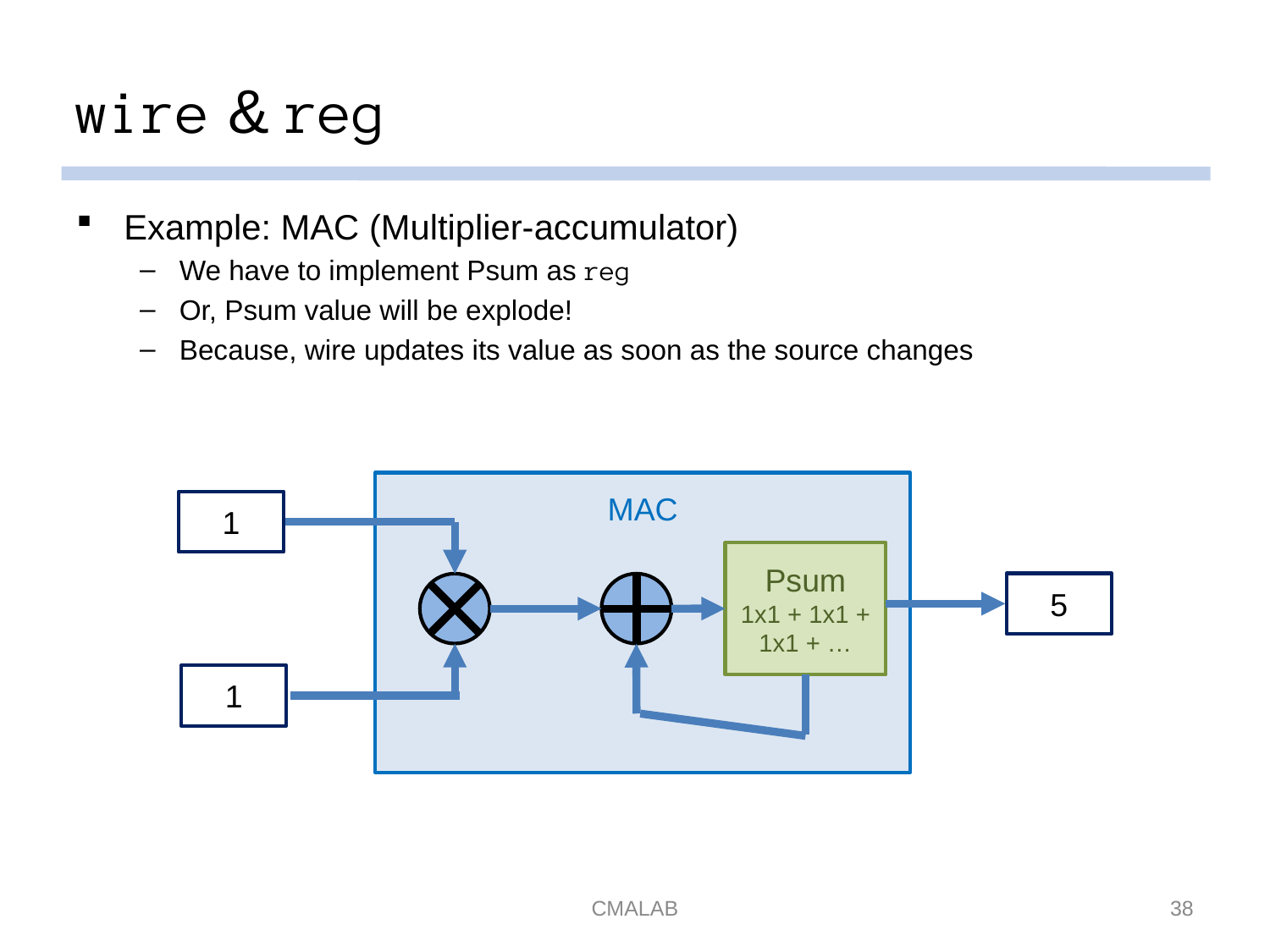

# wire & reg
Example: MAC (Multiplier-accumulator)
We have to implement Psum as reg
Or, Psum value will be explode!
Because, wire updates its value as soon as the source changes
MAC

1
Psum
1x1 + 1x1 + 1x1 + …
5

1
CMALAB
38